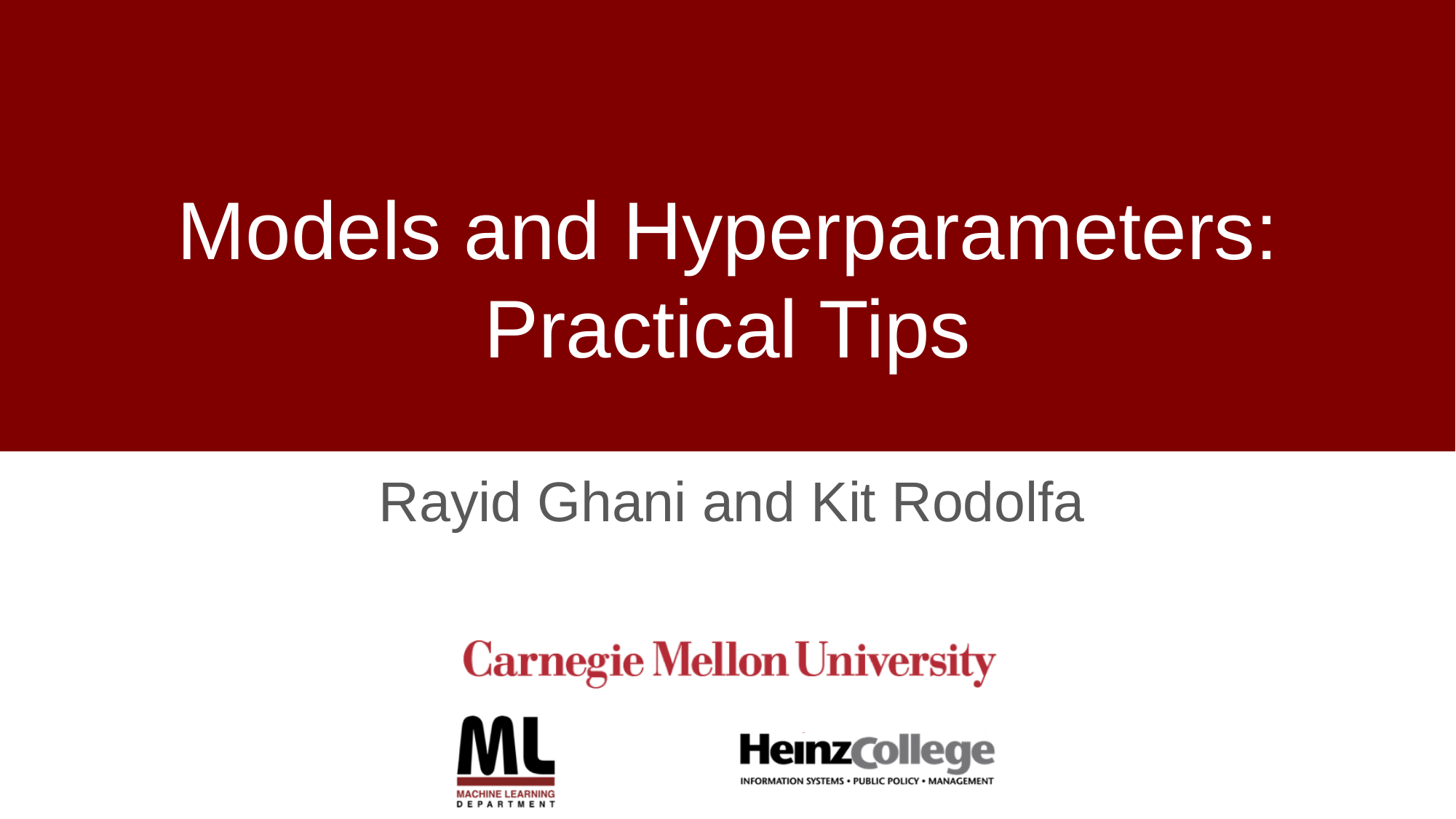

# Models and Hyperparameters: Practical Tips
Rayid Ghani and Kit Rodolfa